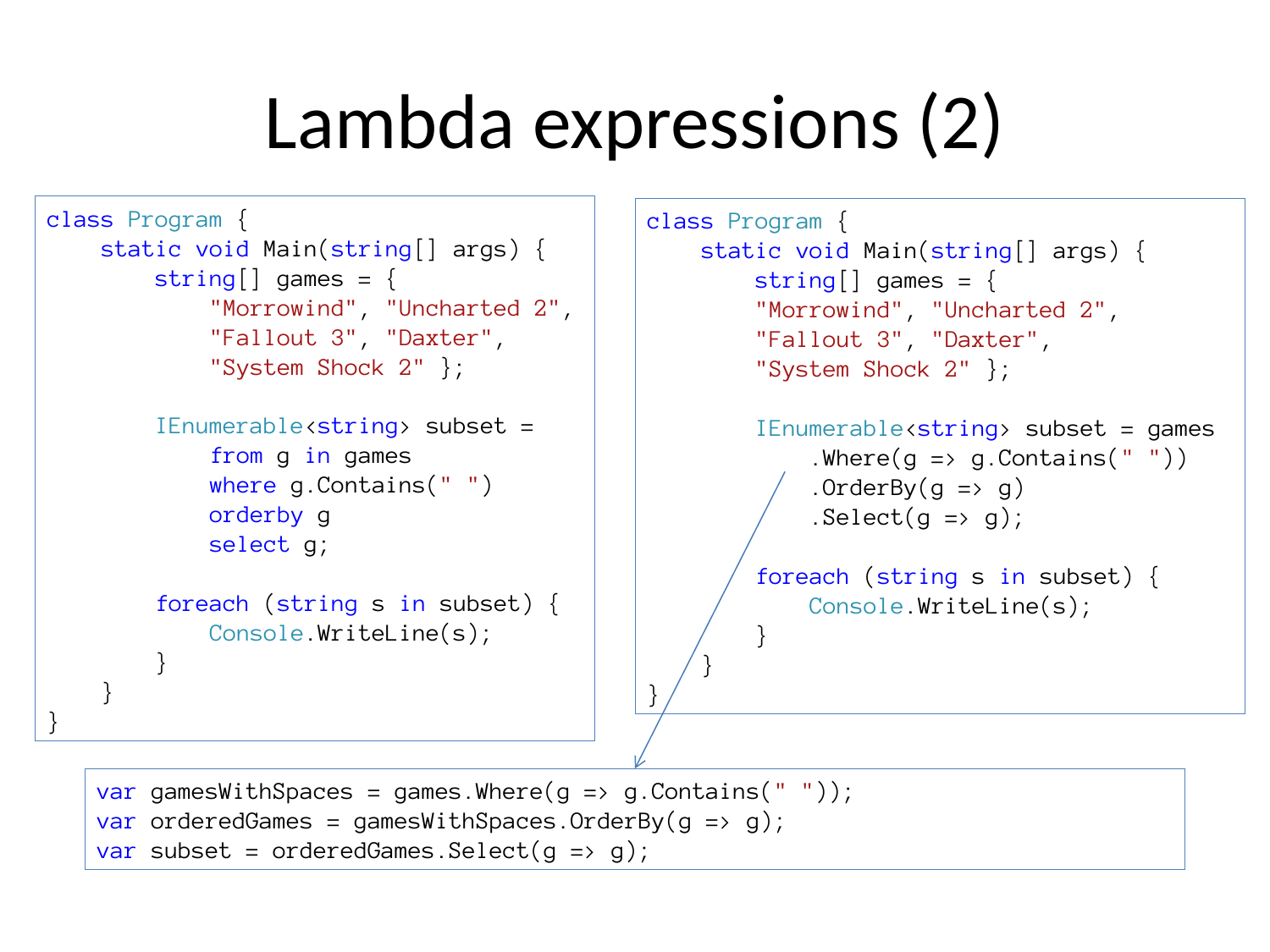

# Lambda expressions (2)
class Program {
    static void Main(string[] args) {
        string[] games = {
            "Morrowind", "Uncharted 2",
            "Fallout 3", "Daxter",
            "System Shock 2" };

        IEnumerable<string> subset =
            from g in games
            where g.Contains(" ")
            orderby g
            select g;

        foreach (string s in subset) {
            Console.WriteLine(s);
        }
    }
}
class Program {
    static void Main(string[] args) {
        string[] games = {
        "Morrowind", "Uncharted 2",
        "Fallout 3", "Daxter",
        "System Shock 2" };

        IEnumerable<string> subset = games
            .Where(g => g.Contains(" "))
            .OrderBy(g => g)
            .Select(g => g);

        foreach (string s in subset) {
            Console.WriteLine(s);
        }
    }
}
var gamesWithSpaces = games.Where(g => g.Contains(" "));
var orderedGames = gamesWithSpaces.OrderBy(g => g);
var subset = orderedGames.Select(g => g);